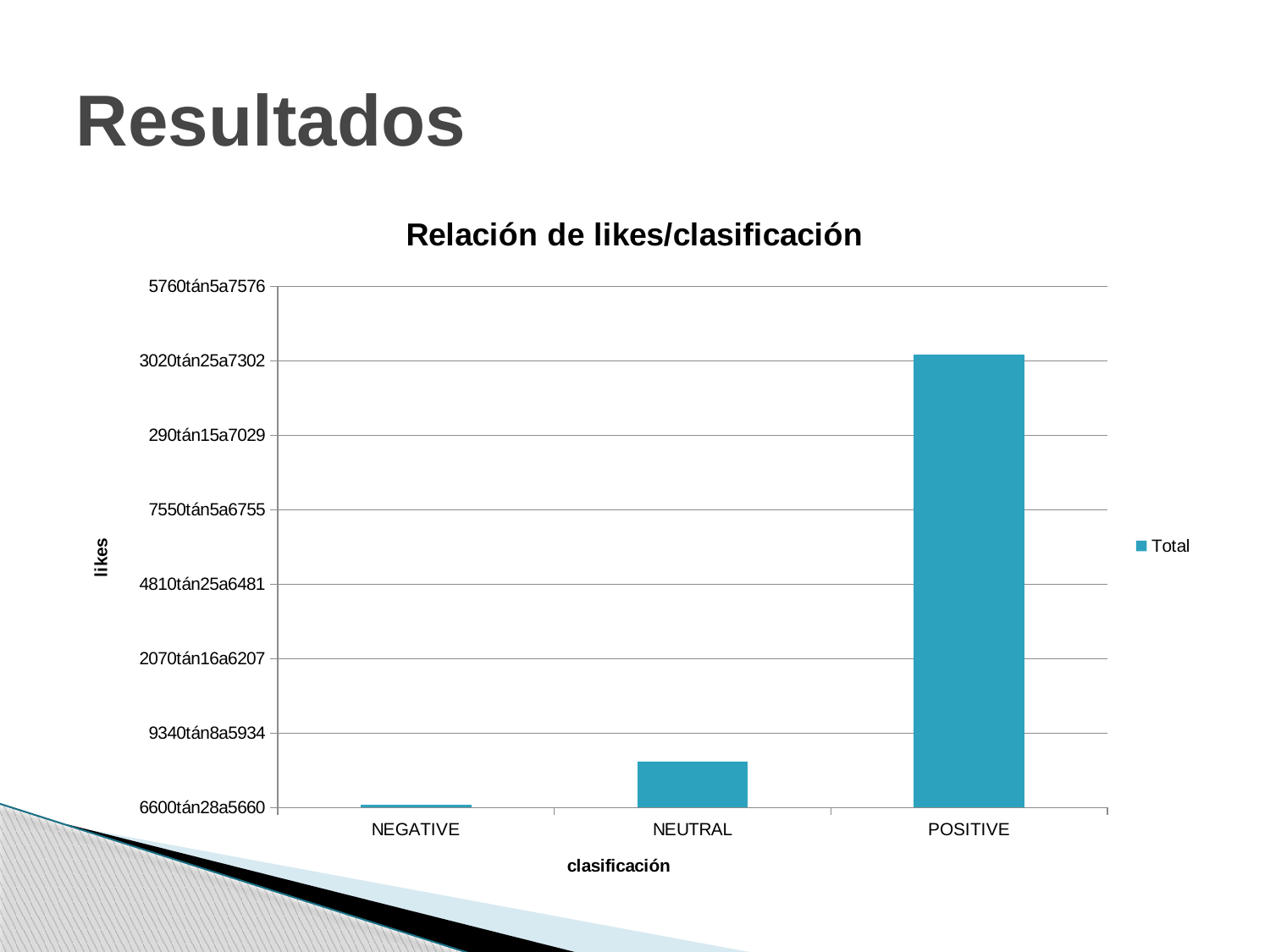

# Resultados

### Chart: Relación de likes/clasificación

| Category | Total |
|---|---|
| NEGATIVE | 3897.0 |
| NEUTRAL | 61167.0 |
| POSITIVE | 608688.0 |